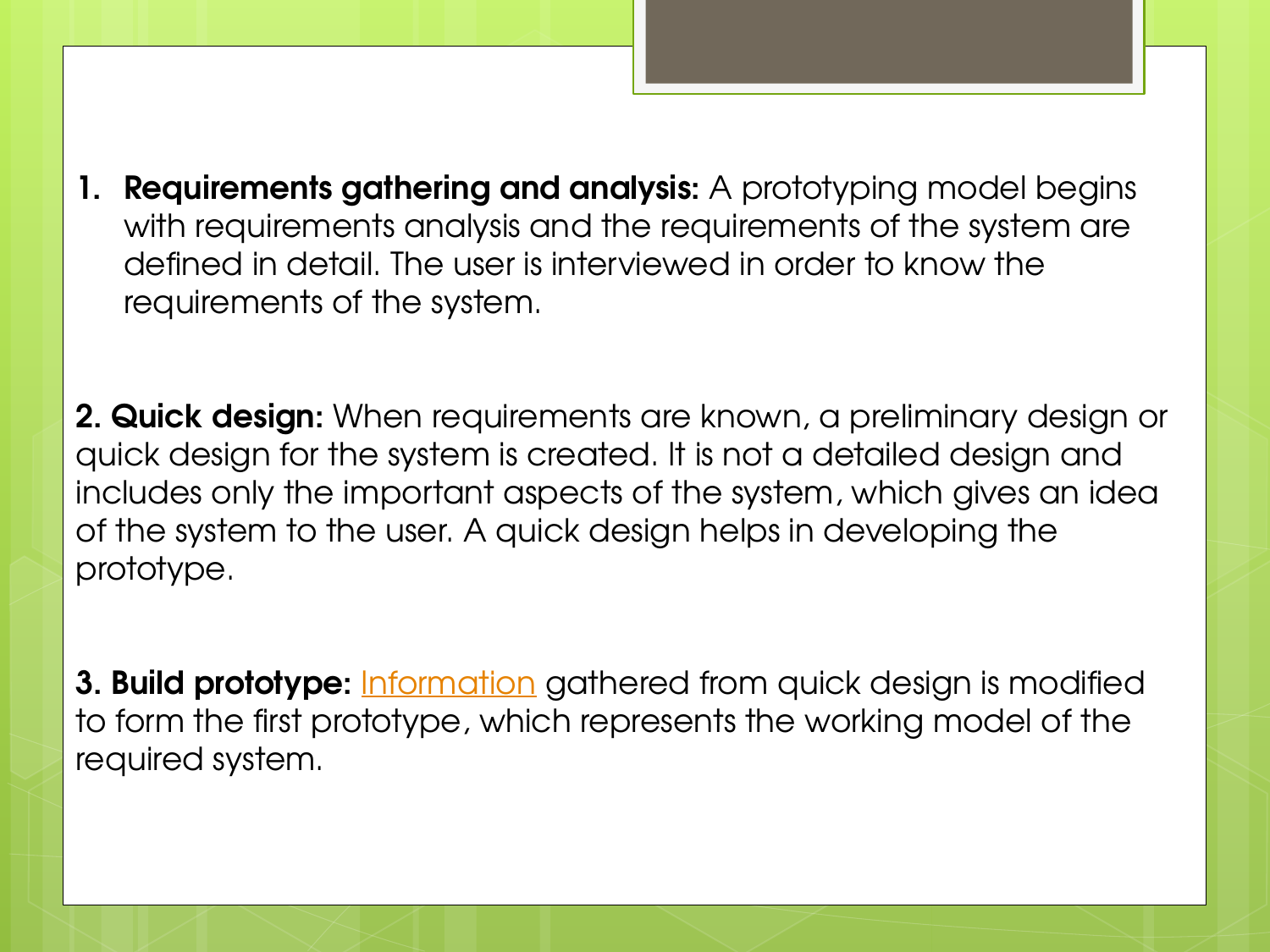

Requirements gathering and analysis: A prototyping model begins with requirements analysis and the requirements of the system are defined in detail. The user is interviewed in order to know the requirements of the system.

2. Quick design: When requirements are known, a preliminary design or quick design for the system is created. It is not a detailed design and includes only the important aspects of the system, which gives an idea of the system to the user. A quick design helps in developing the prototype.

3. Build prototype: Information gathered from quick design is modified to form the first prototype, which represents the working model of the required system.